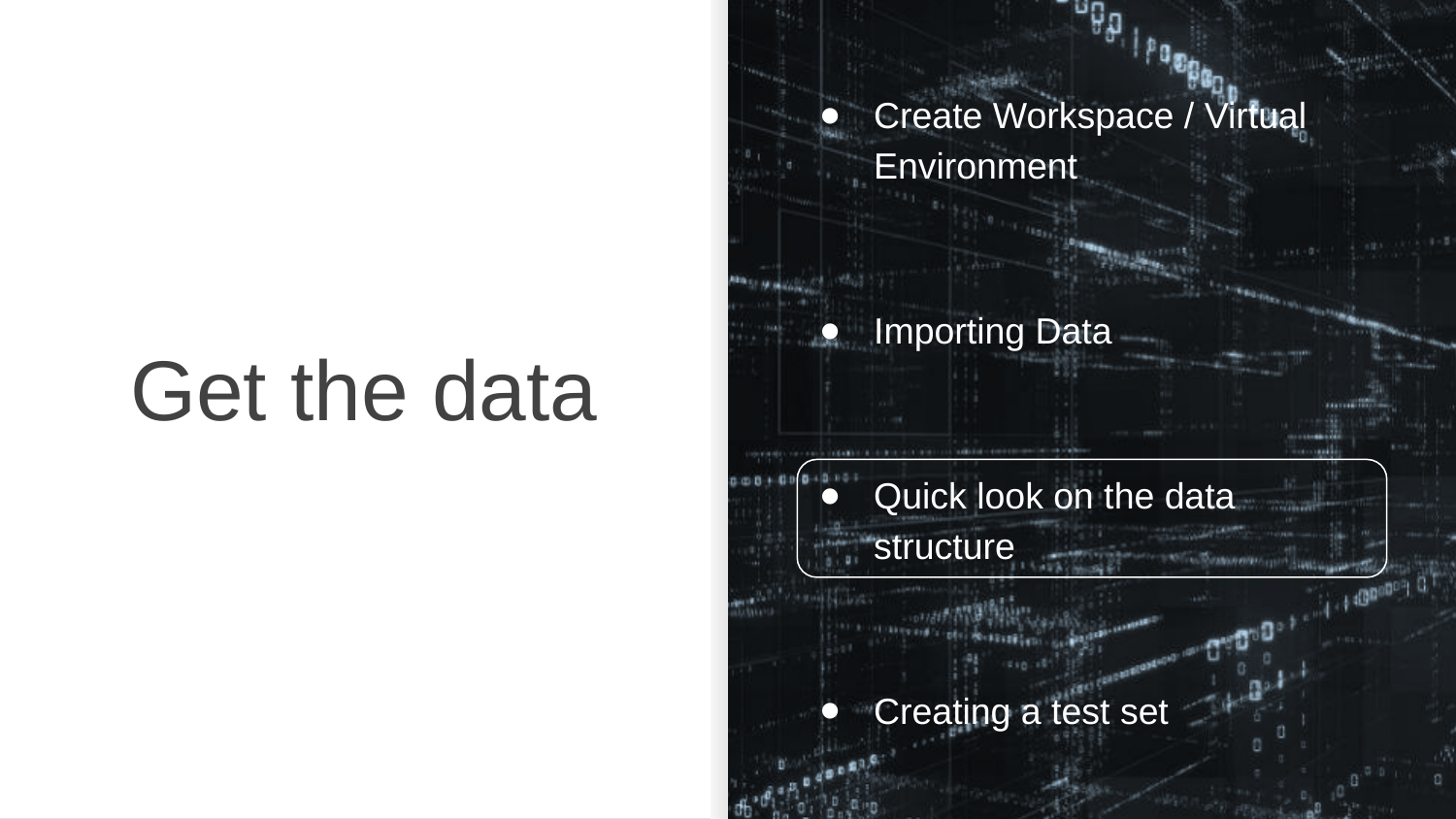

Create Workspace / Virtual Environment

Importing Data

Quick look on the data structure

Creating a test set
# Get the data